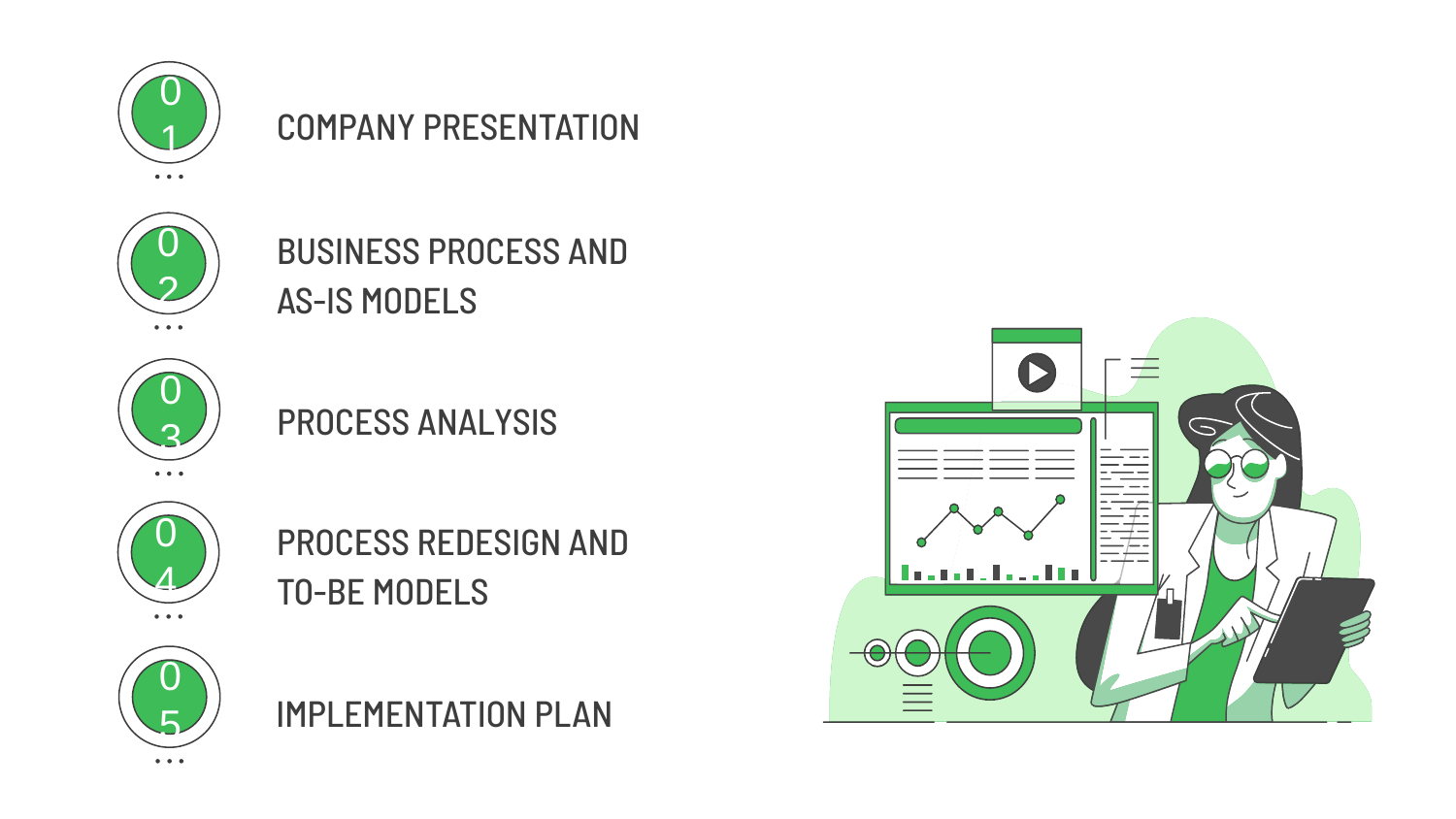

COMPANY PRESENTATION
01
BUSINESS PROCESS AND AS-IS MODELS

02

PROCESS ANALYSIS
03
04
PROCESS REDESIGN AND TO-BE MODELS

04

IMPLEMENTATION PLAN
05